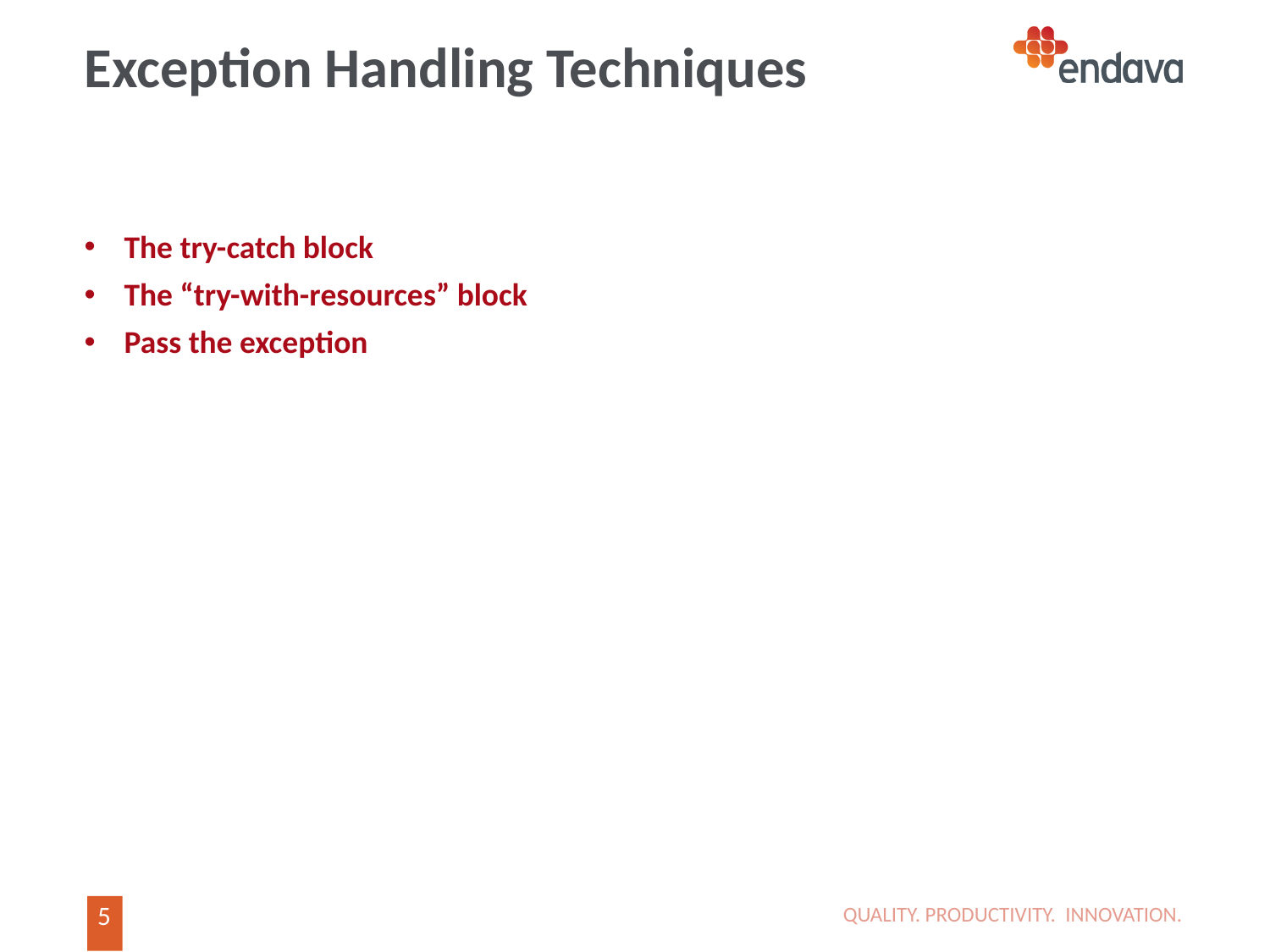

# Exception Handling Techniques
The try-catch block
The “try-with-resources” block
Pass the exception
QUALITY. PRODUCTIVITY.  INNOVATION.